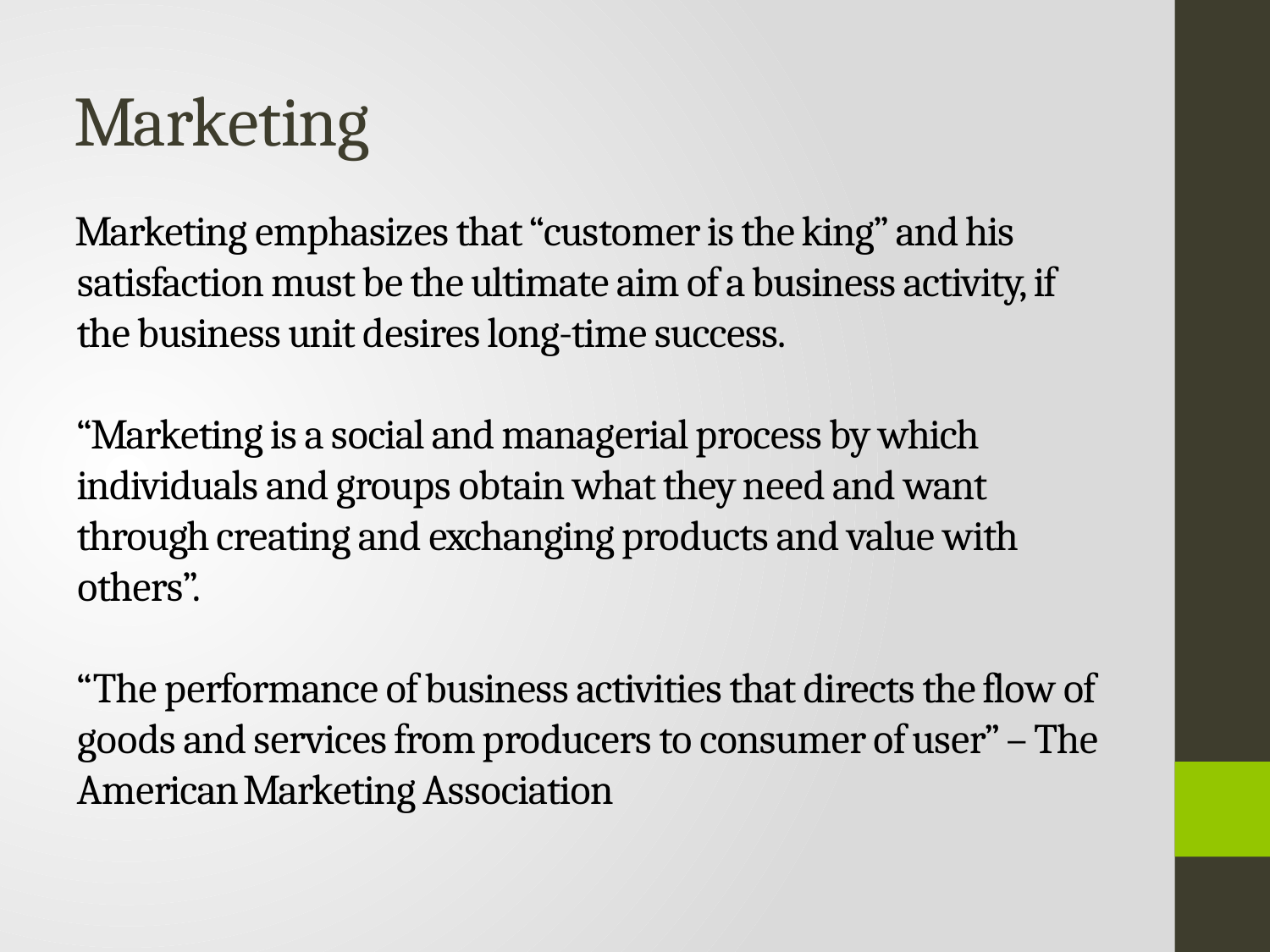

# Marketing
Marketing emphasizes that “customer is the king” and his satisfaction must be the ultimate aim of a business activity, if the business unit desires long-time success.

“Marketing is a social and managerial process by which individuals and groups obtain what they need and want through creating and exchanging products and value with others”.

“The performance of business activities that directs the flow of goods and services from producers to consumer of user” – The American Marketing Association